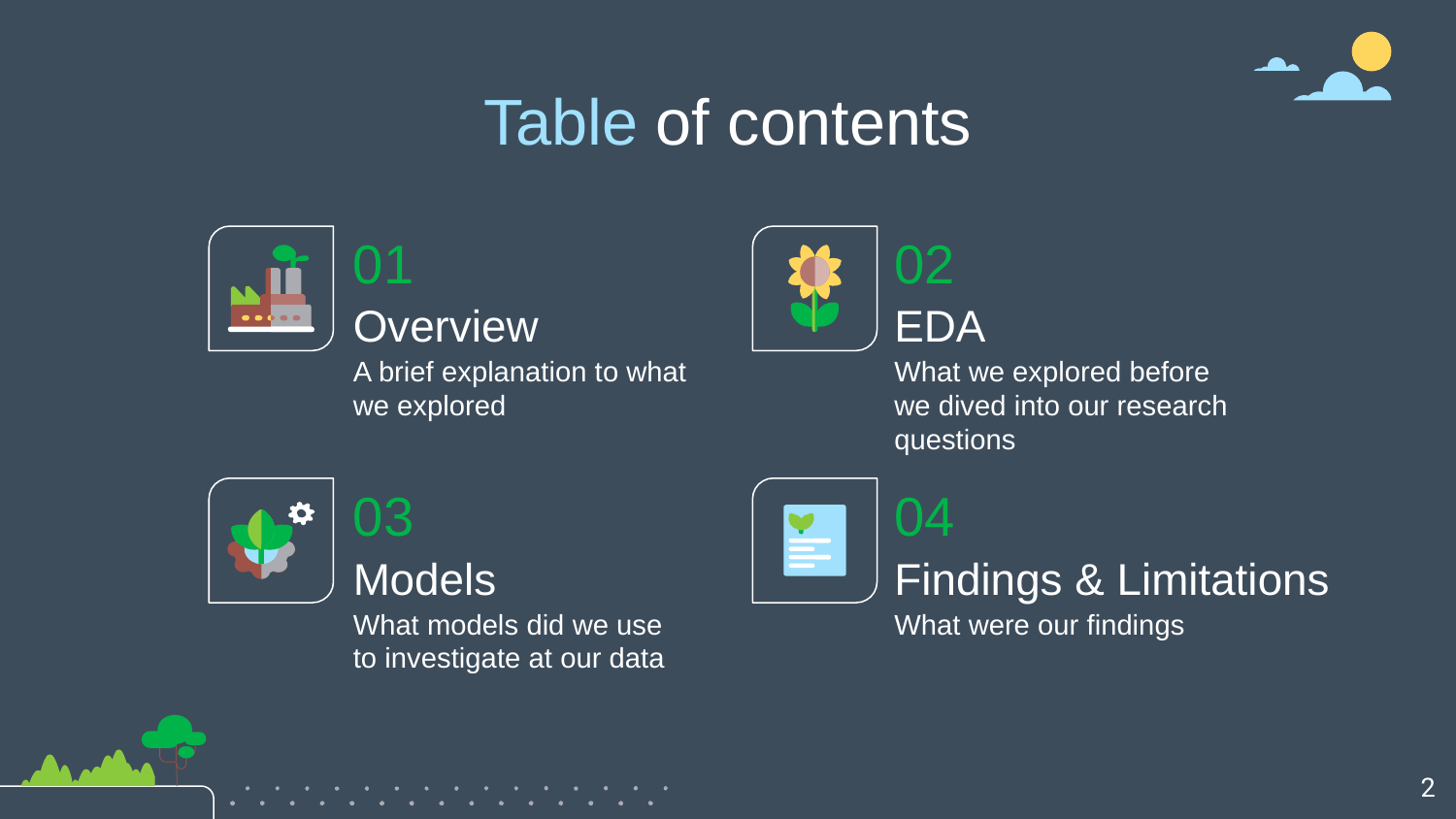

Table of contents

01
# 02

Overview
EDA
A brief explanation to what we explored
What we explored before we dived into our research questions

03
04

Models
Findings & Limitations
What models did we use to investigate at our data
What were our findings
2